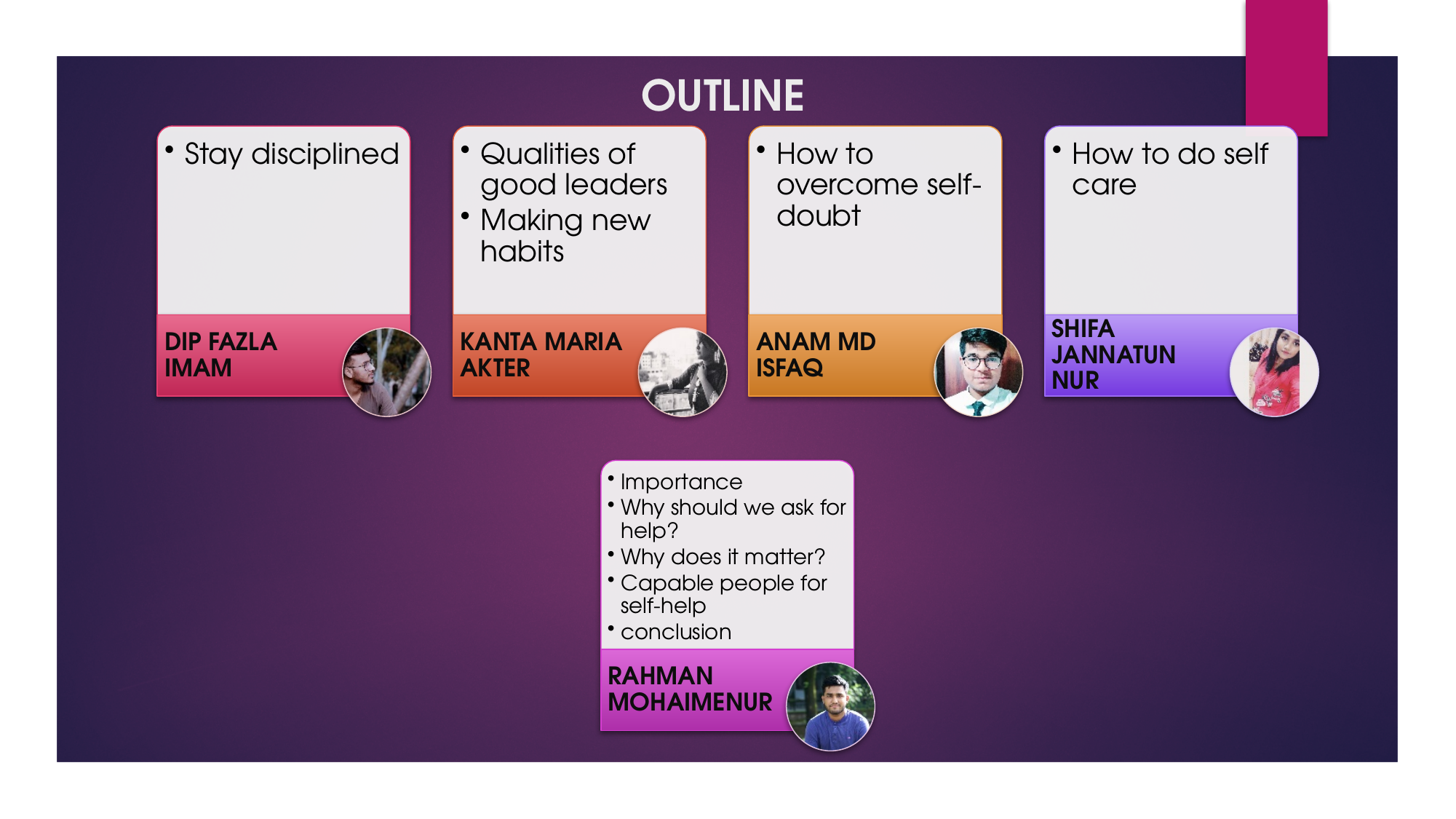

OUTLINE
Stay disciplined
DIP FAZLA IMAM
Qualities of good leaders
Making new habits

KANTA MARIA AKTER
How to overcome self-doubt
ANAM MD ISFAQ
How to do self care
SHIFA JANNATUN NUR
Importance
Why should we ask for help?
Why does it matter?
Capable people for self-help
conclusion

RAHMAN MOHAIMENUR